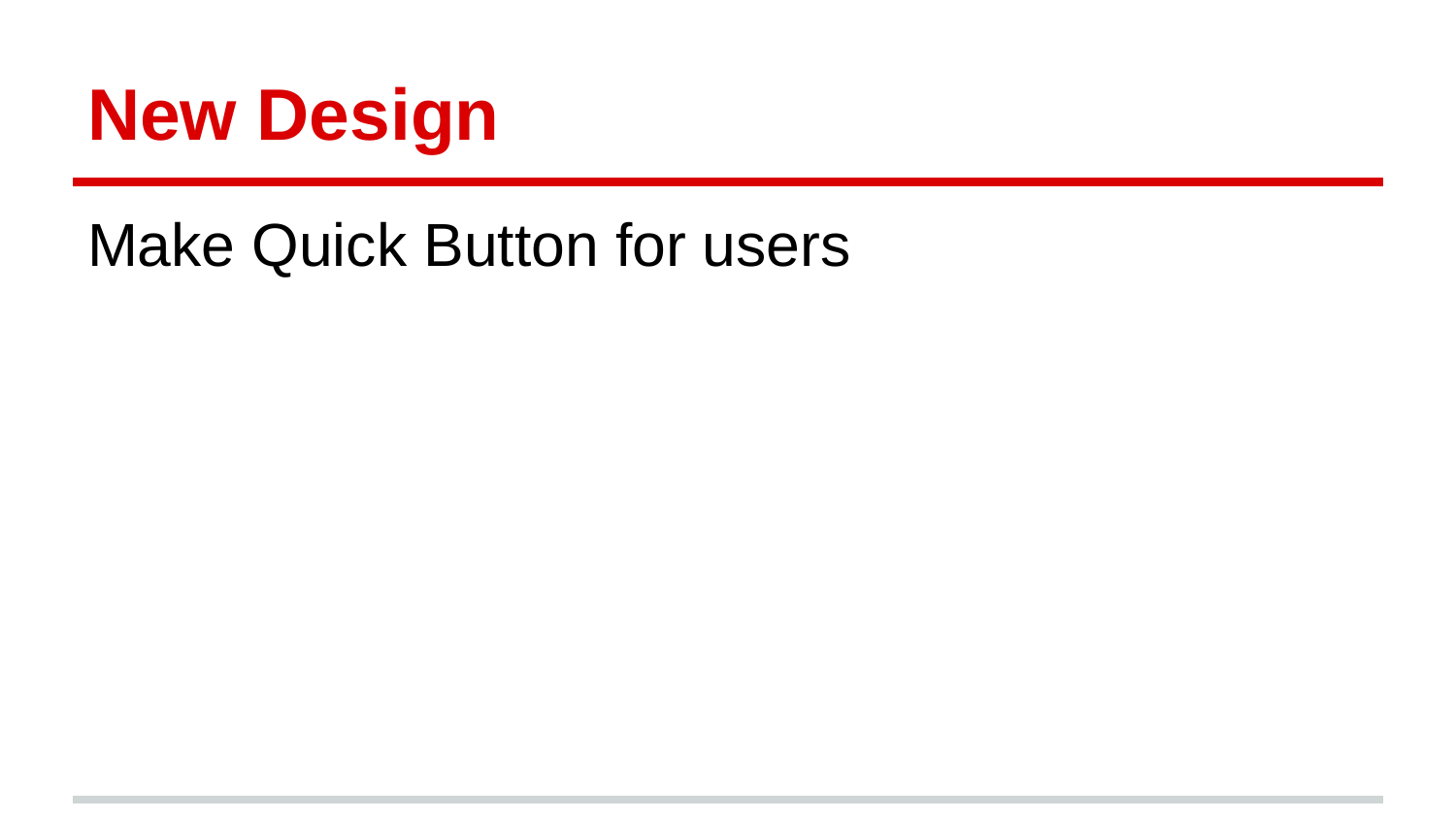

# New Design
Make Quick Button for users